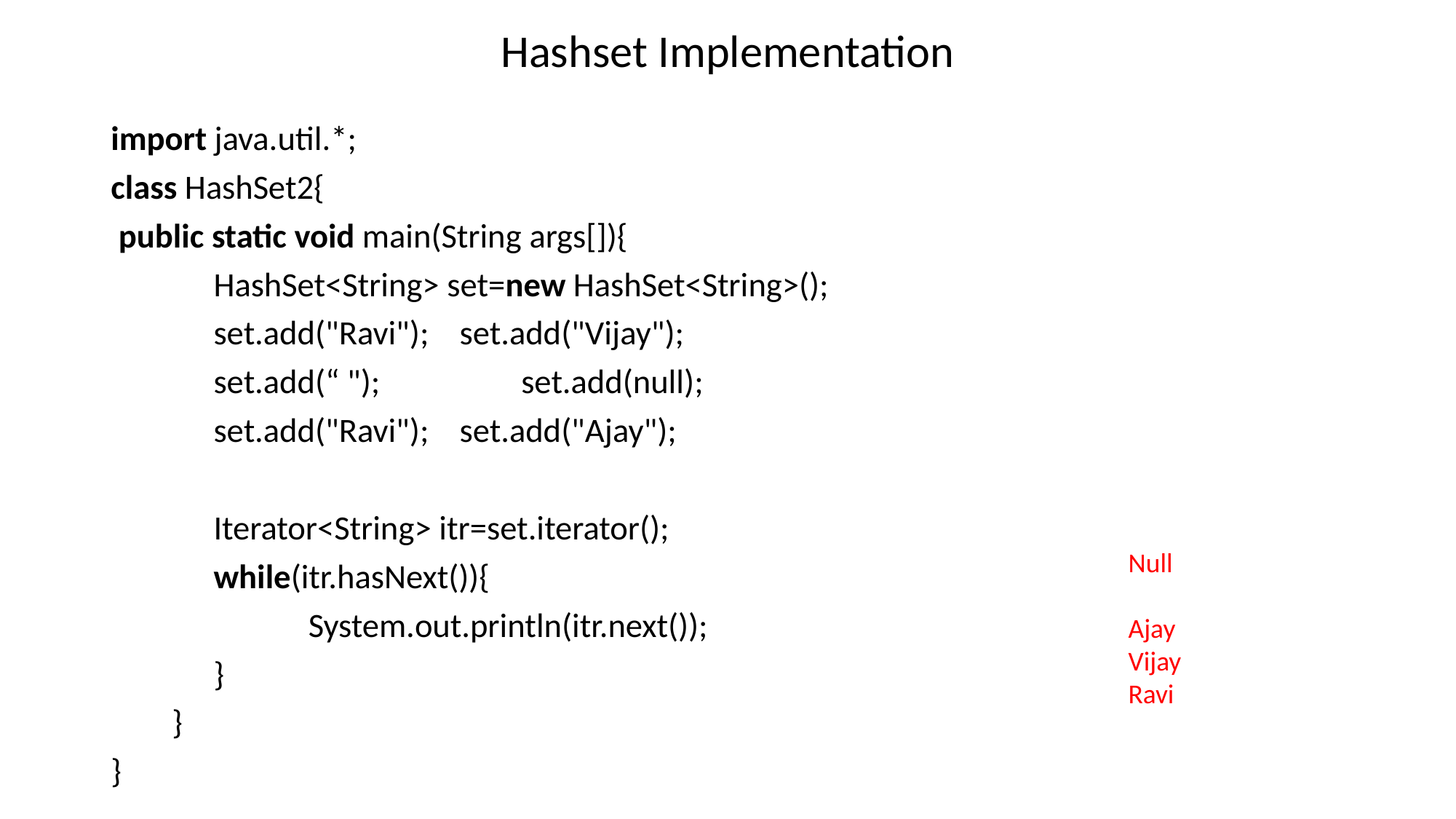

# Hashset Implementation
import java.util.*;
class HashSet2{
 public static void main(String args[]){
	  HashSet<String> set=new HashSet<String>();
	  set.add("Ravi");    set.add("Vijay");
	  set.add(“ "); 	        set.add(null);
	  set.add("Ravi");    set.add("Ajay");

	  Iterator<String> itr=set.iterator();
	  while(itr.hasNext()){
		   System.out.println(itr.next());
	  }
        }
}

Null

Ajay
Vijay
Ravi